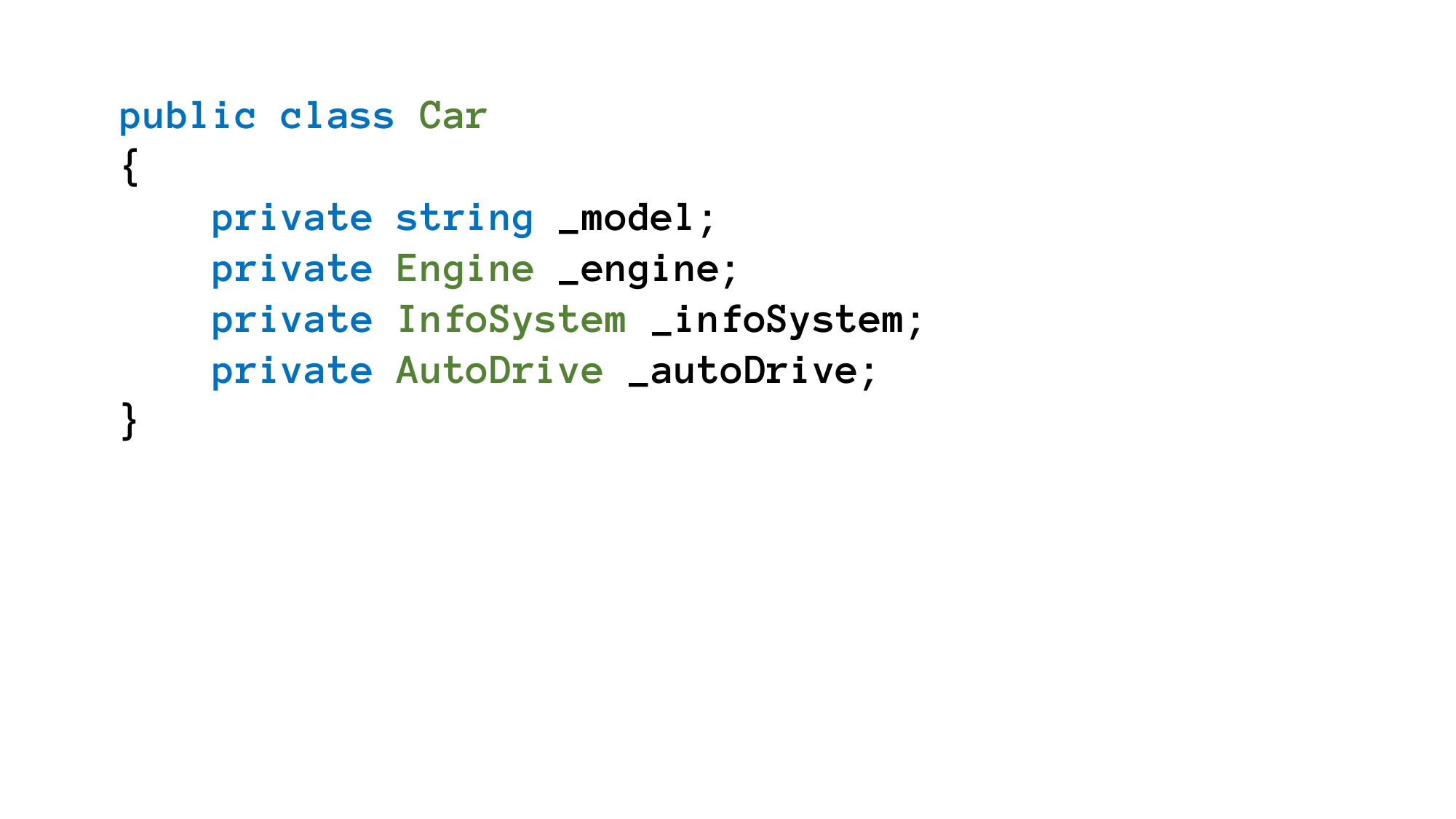

public class Car
{
    private string _model;
    private Engine _engine;
    private InfoSystem _infoSystem;
    private AutoDrive _autoDrive;
}